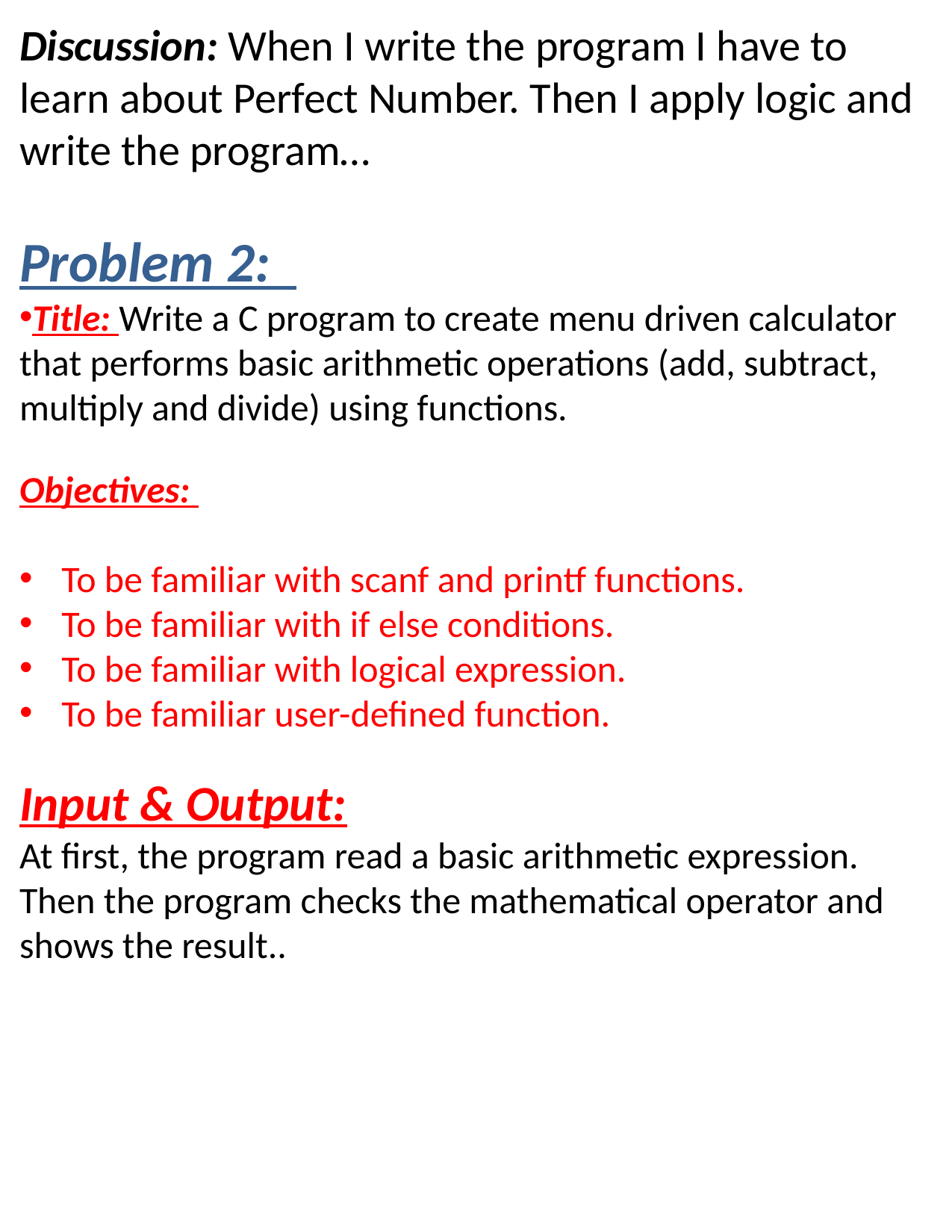

Discussion: When I write the program I have to learn about Perfect Number. Then I apply logic and write the program…

Problem 2:
Title: Write a C program to create menu driven calculator that performs basic arithmetic operations (add, subtract, multiply and divide) using functions.

Objectives:

To be familiar with scanf and printf functions.
To be familiar with if else conditions.
To be familiar with logical expression.
To be familiar user-defined function.

Input & Output:
At first, the program read a basic arithmetic expression. Then the program checks the mathematical operator and shows the result..